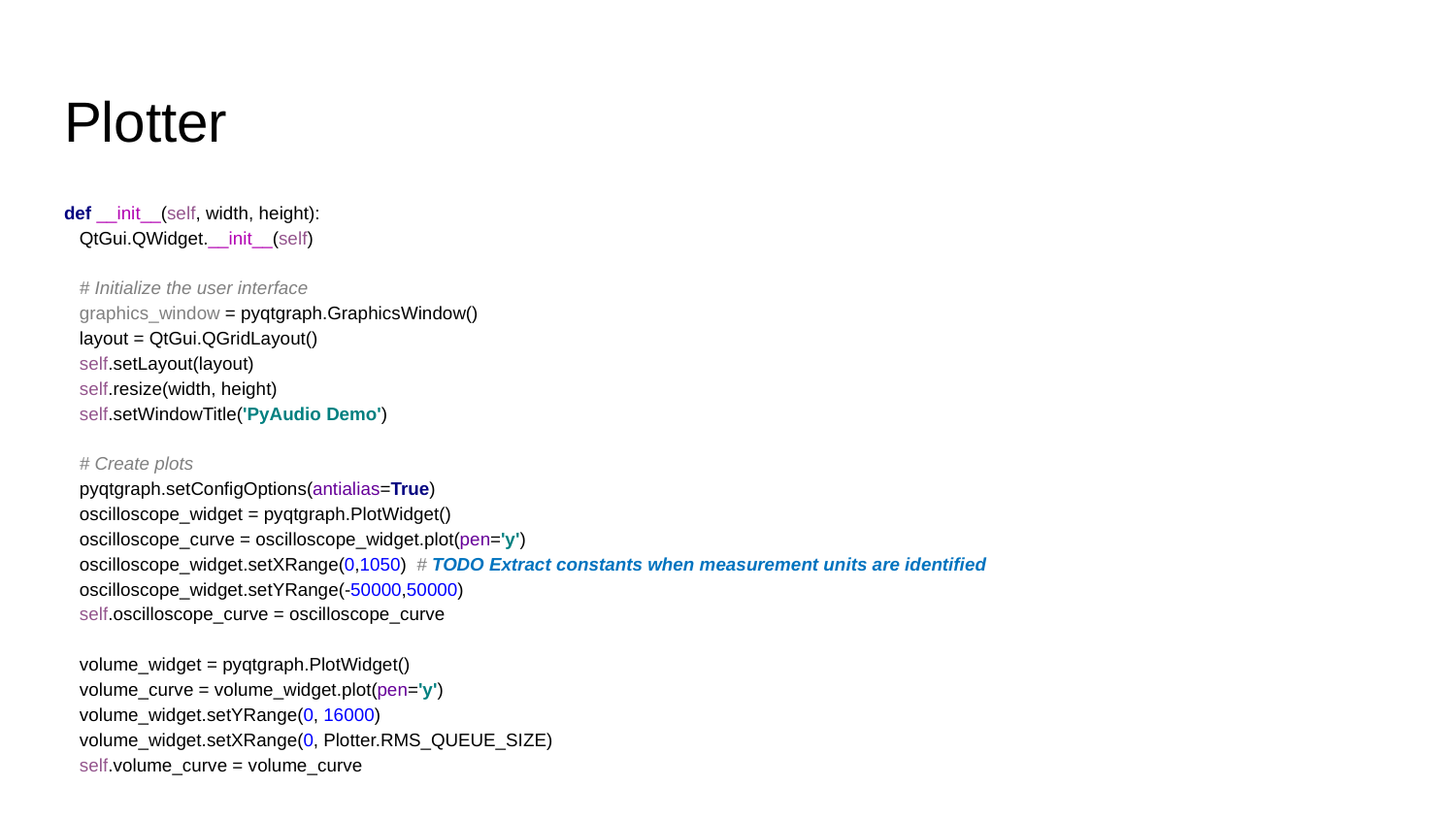

# Plotter
def __init__(self, width, height):
   QtGui.QWidget.__init__(self)

   # Initialize the user interface
   graphics_window = pyqtgraph.GraphicsWindow()
   layout = QtGui.QGridLayout()
   self.setLayout(layout)
   self.resize(width, height)
   self.setWindowTitle('PyAudio Demo')

   # Create plots
   pyqtgraph.setConfigOptions(antialias=True)
   oscilloscope_widget = pyqtgraph.PlotWidget()
   oscilloscope_curve = oscilloscope_widget.plot(pen='y')
   oscilloscope_widget.setXRange(0,1050)  # TODO Extract constants when measurement units are identified
   oscilloscope_widget.setYRange(-50000,50000)
   self.oscilloscope_curve = oscilloscope_curve

   volume_widget = pyqtgraph.PlotWidget()
   volume_curve = volume_widget.plot(pen='y')
   volume_widget.setYRange(0, 16000)
   volume_widget.setXRange(0, Plotter.RMS_QUEUE_SIZE)
   self.volume_curve = volume_curve